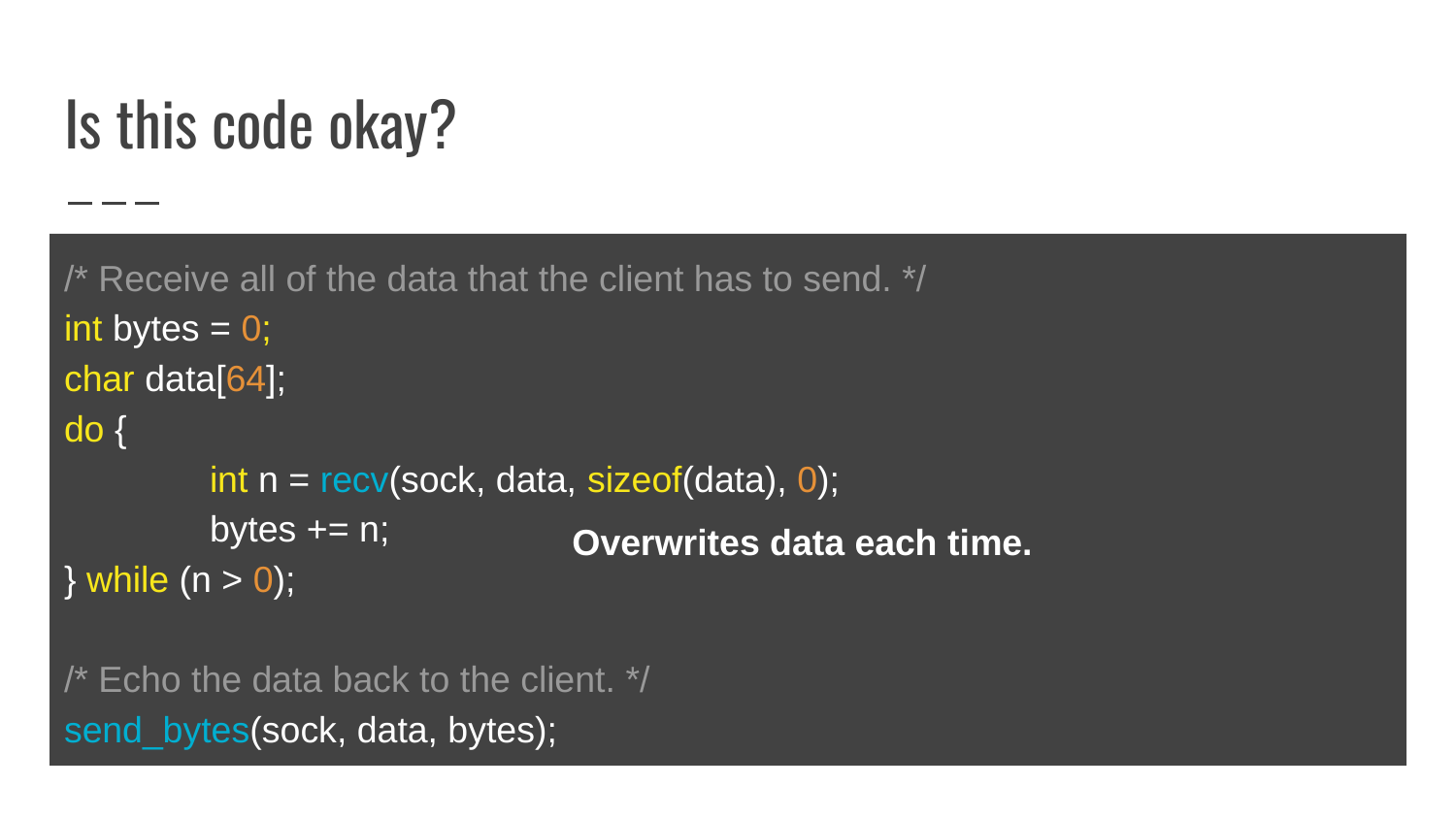

# Is this code okay?
/* Receive all of the data that the client has to send. */
int bytes = 0;
char data[64];
do {
	int n = recv(sock, data, sizeof(data), 0);
	bytes += n;
} while (n > 0);

/* Echo the data back to the client. */
send_bytes(sock, data, bytes);
Overwrites data each time.